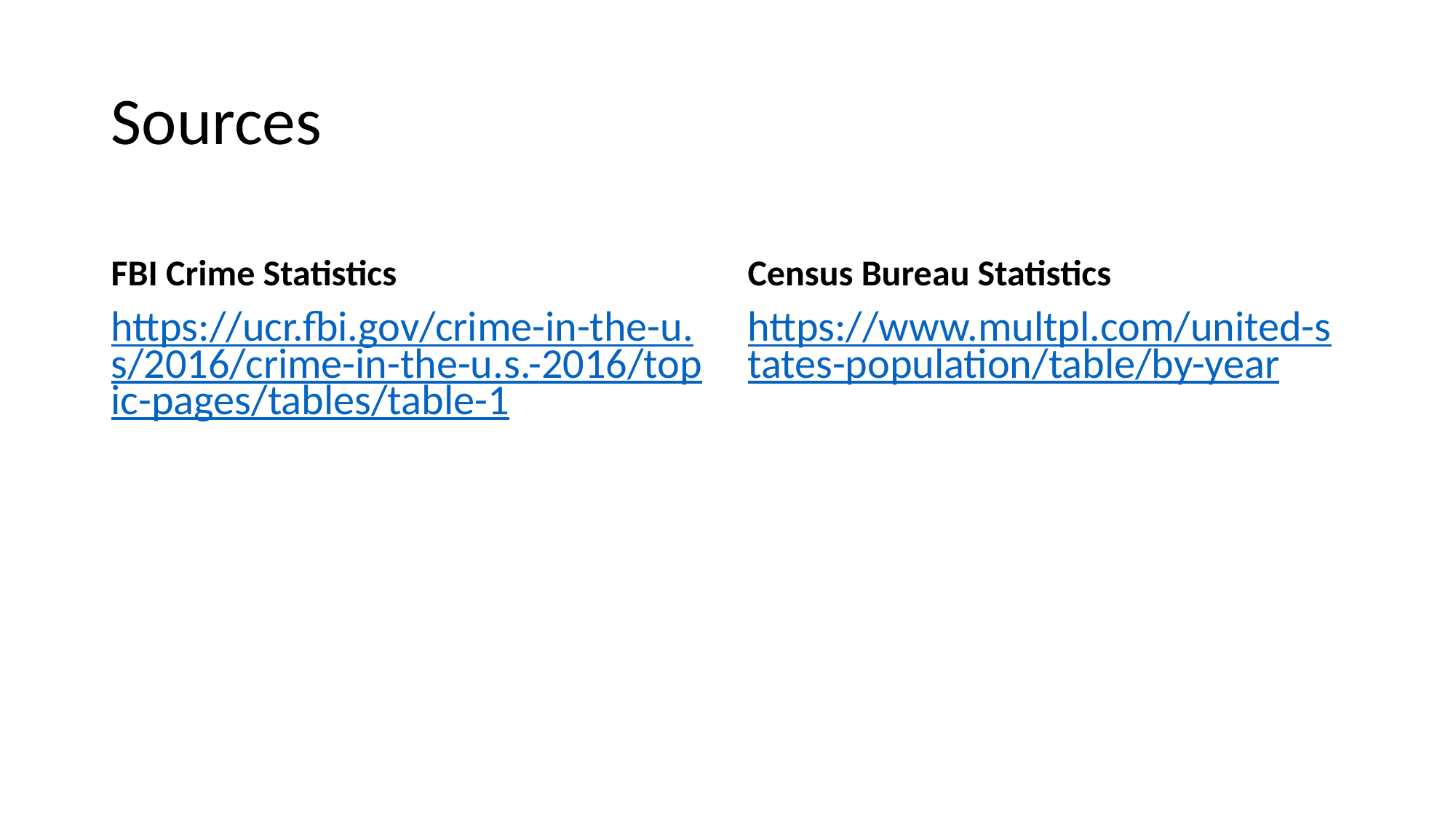

# Sources
FBI Crime Statistics
Census Bureau Statistics
https://ucr.fbi.gov/crime-in-the-u.s/2016/crime-in-the-u.s.-2016/topic-pages/tables/table-1
https://www.multpl.com/united-states-population/table/by-year